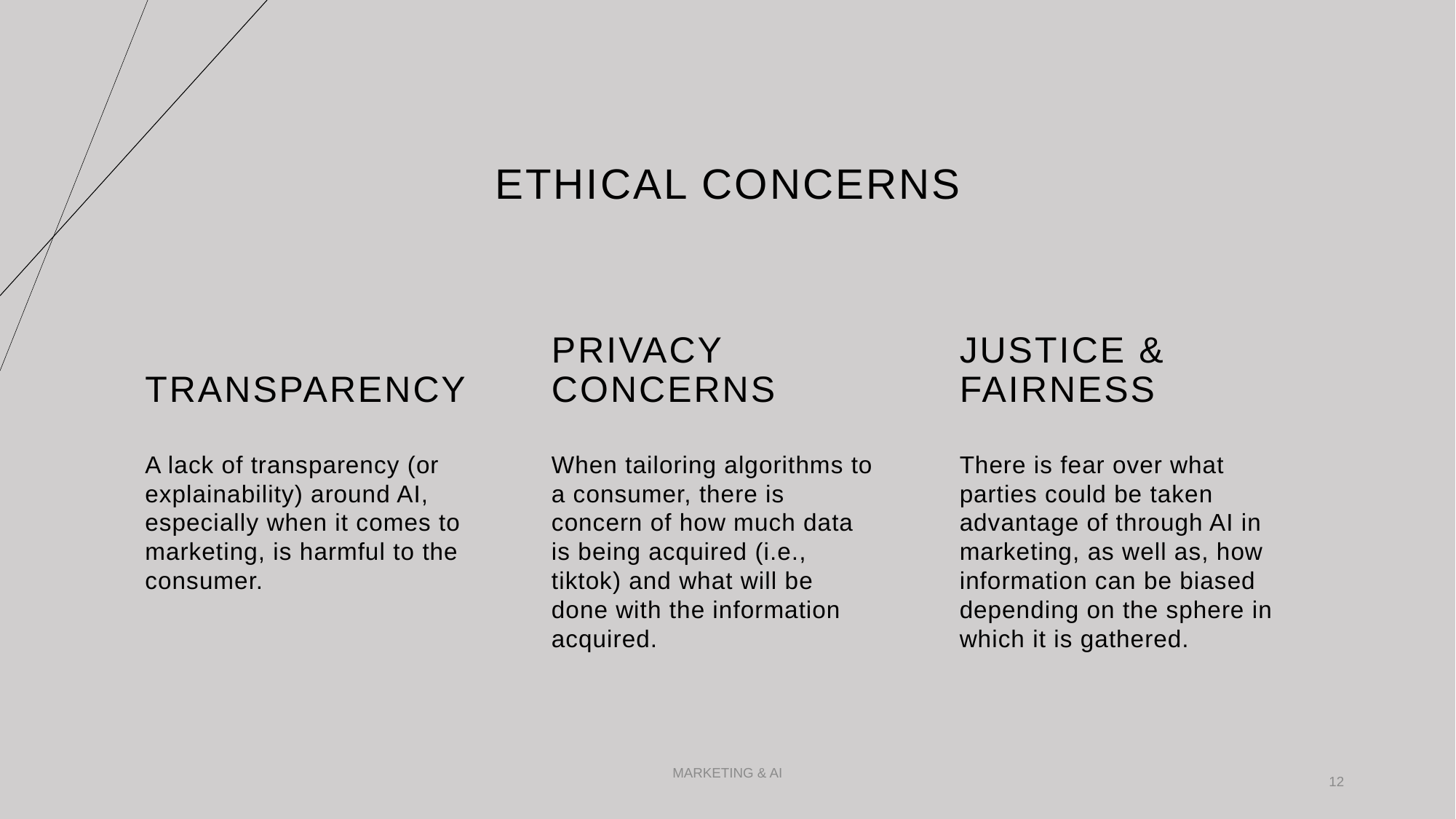

# Ethical Concerns
TRANSPARENCY
PRIVACY CONCERNS
JUSTICE & FAIRNESS
A lack of transparency (or explainability) around AI, especially when it comes to marketing, is harmful to the consumer.
When tailoring algorithms to a consumer, there is concern of how much data is being acquired (i.e., tiktok) and what will be done with the information acquired.
There is fear over what parties could be taken advantage of through AI in marketing, as well as, how information can be biased depending on the sphere in which it is gathered.
MARKETING & AI

12